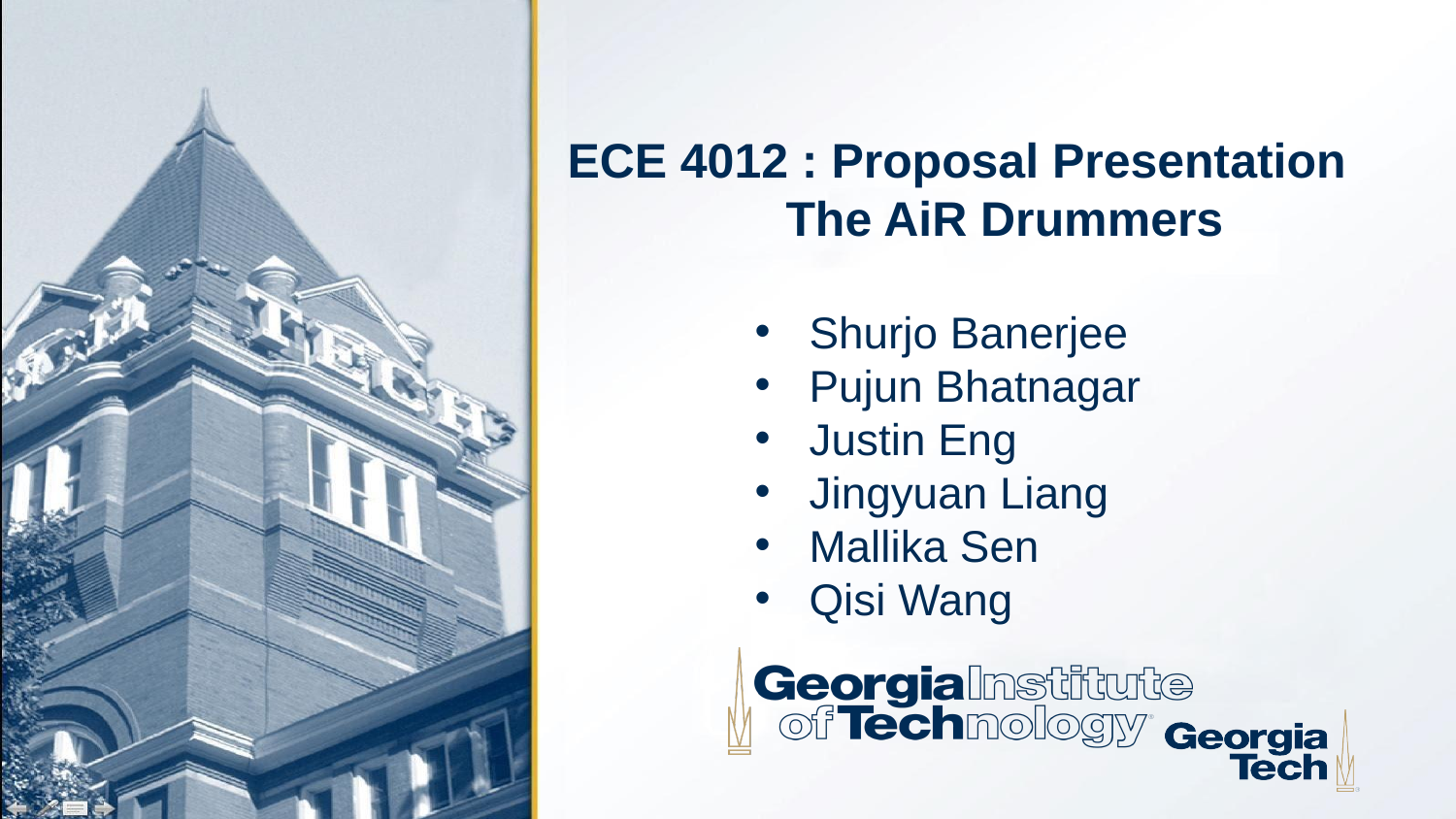

# ECE 4012 : Proposal Presentation
The AiR Drummers

Shurjo Banerjee
Pujun Bhatnagar
Justin Eng
Jingyuan Liang
Mallika Sen
Qisi Wang